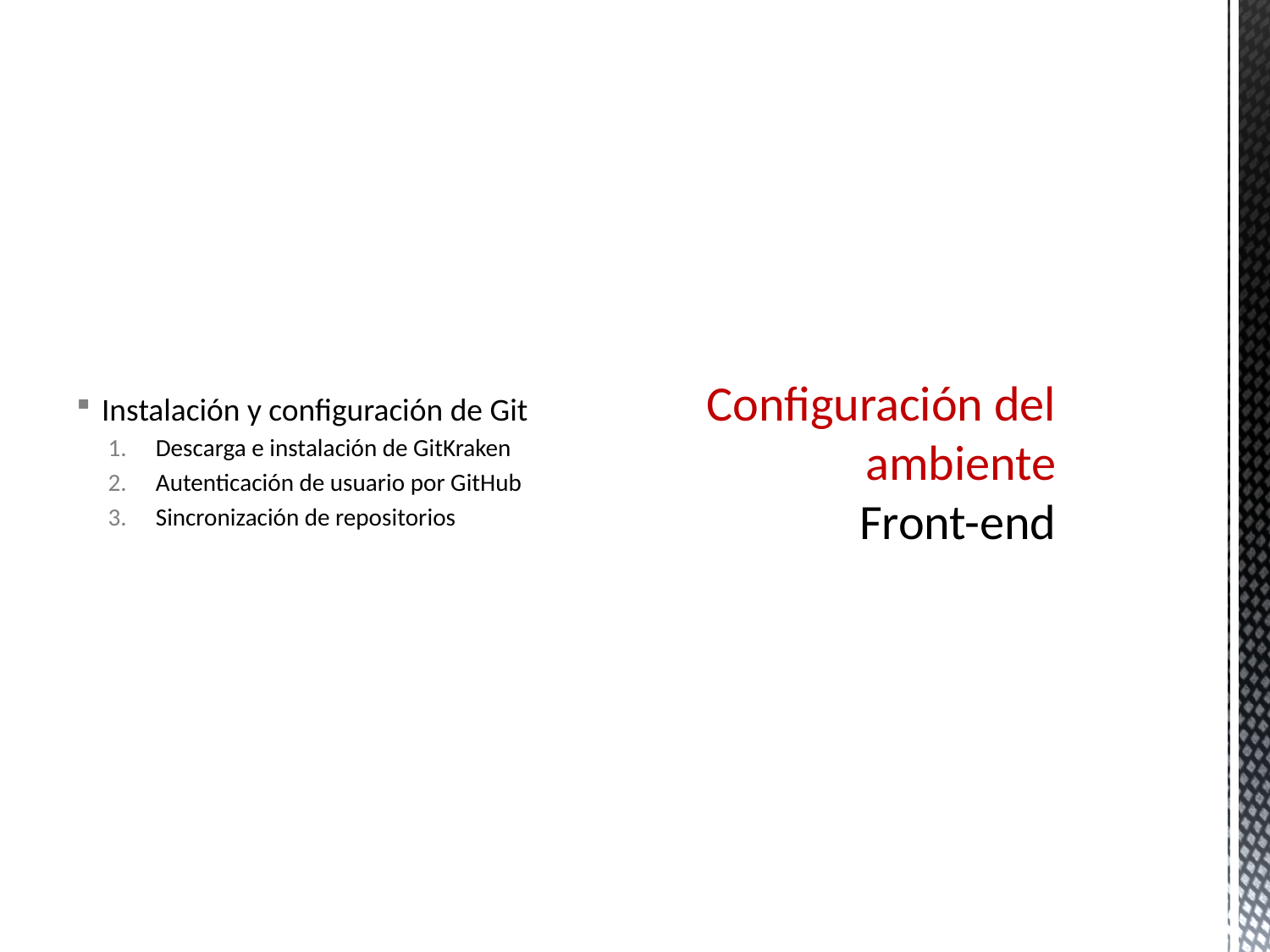

Instalación y configuración de Git
Descarga e instalación de GitKraken
Autenticación de usuario por GitHub
Sincronización de repositorios
# Configuración del ambiente Front-end